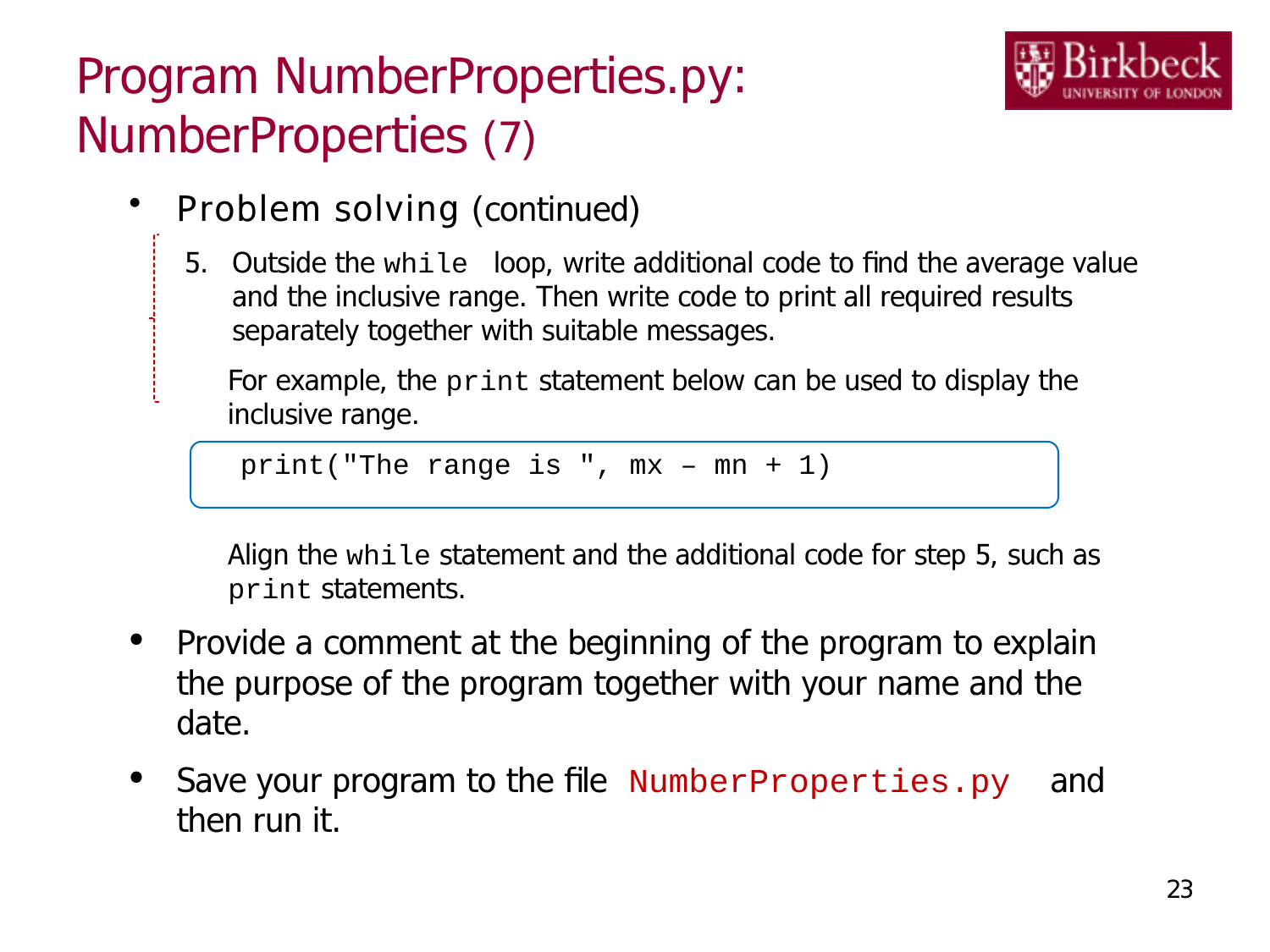

# Program NumberProperties.py: NumberProperties (7)
Problem solving (continued)
Outside the while  loop, write additional code to find the average value and the inclusive range. Then write code to print all required results separately together with suitable messages.
For example, the print statement below can be used to display the inclusive range.
print("The range is ", mx – mn + 1)

Align the while statement and the additional code for step 5, such as print statements.
Provide a comment at the beginning of the program to explain the purpose of the program together with your name and the date.
Save your program to the file  NumberProperties.py  and then run it.

23